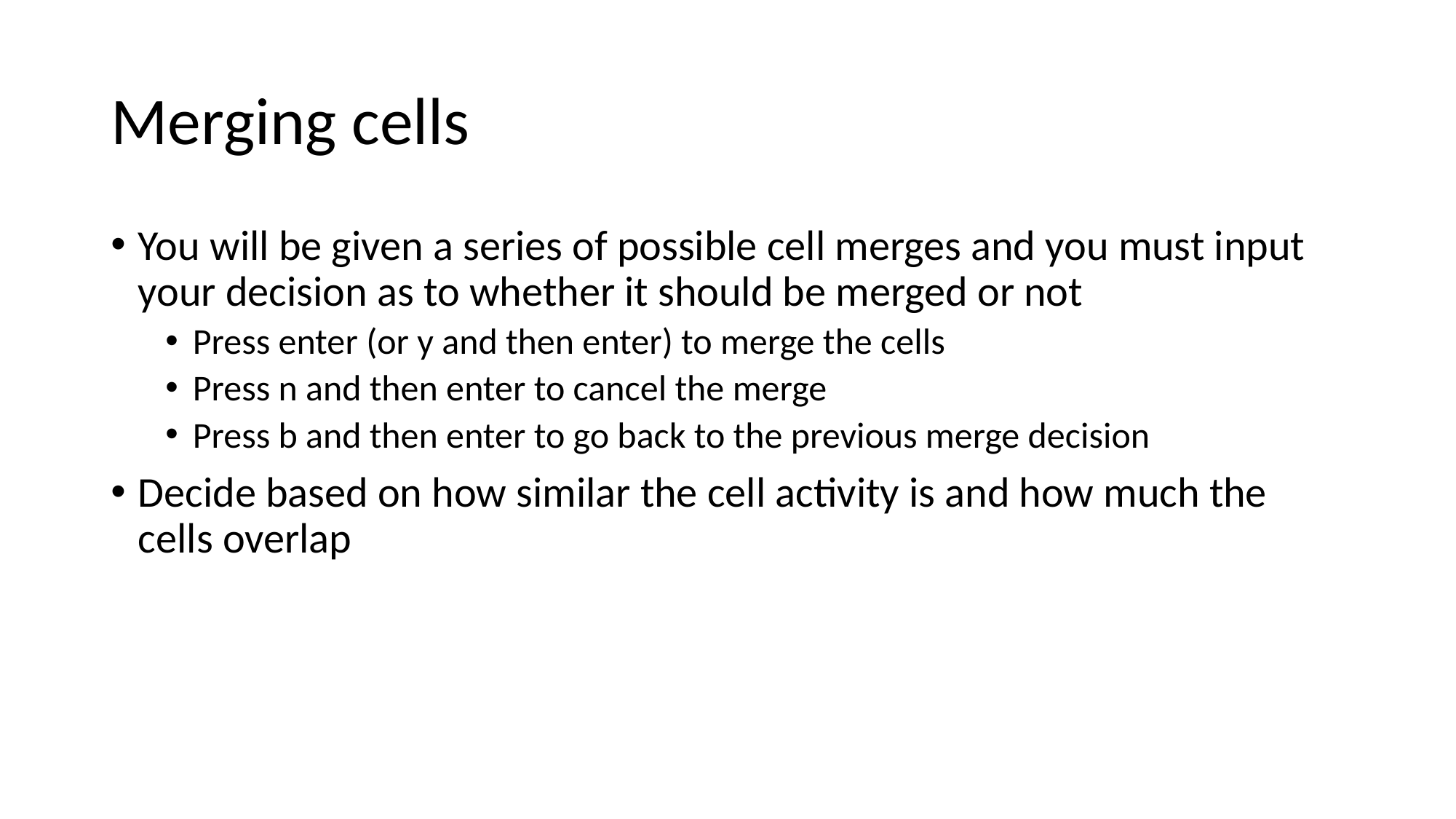

# Merging cells
You will be given a series of possible cell merges and you must input your decision as to whether it should be merged or not
Press enter (or y and then enter) to merge the cells
Press n and then enter to cancel the merge
Press b and then enter to go back to the previous merge decision
Decide based on how similar the cell activity is and how much the cells overlap